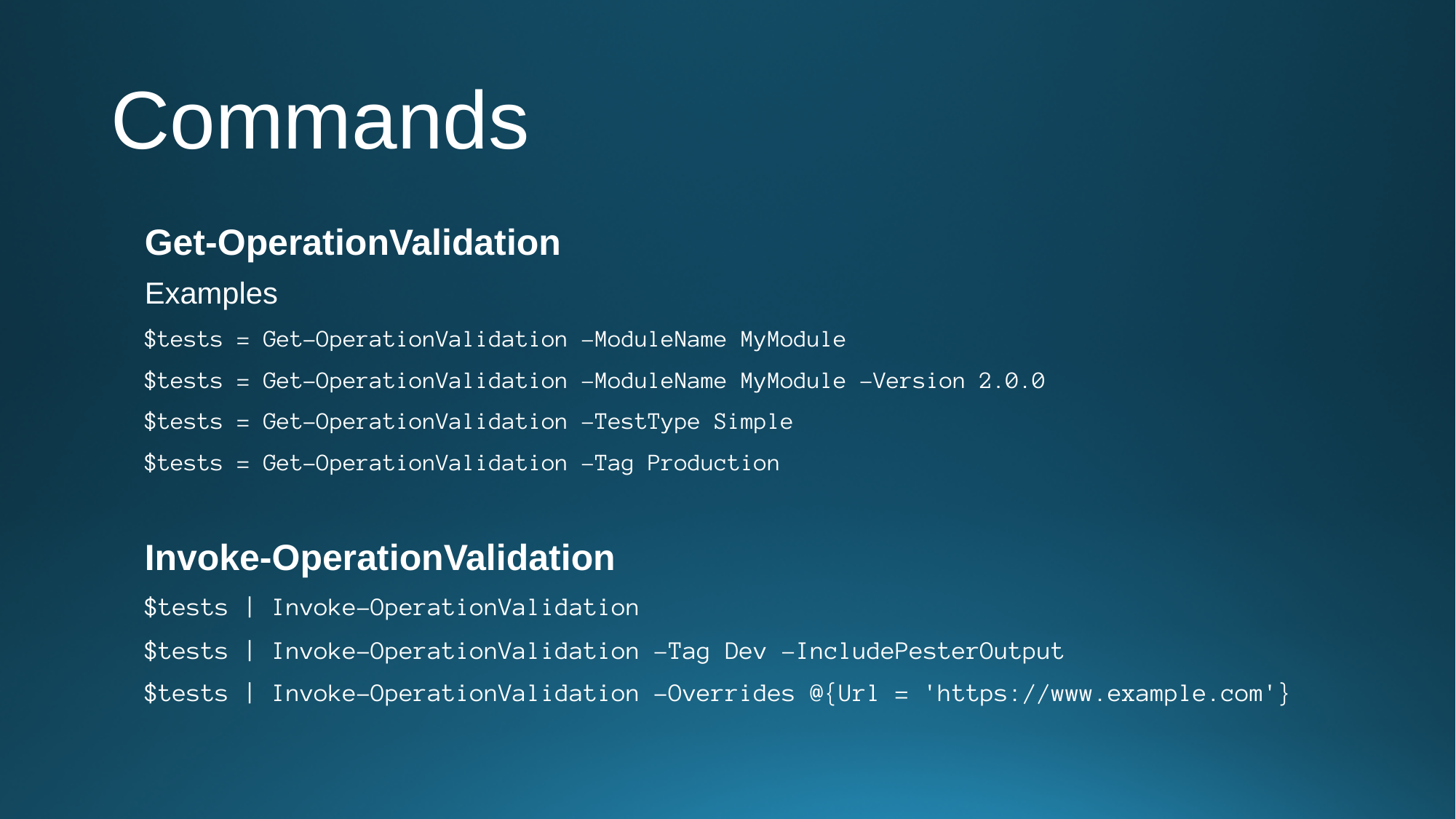

# Commands
Get-OperationValidation
Examples
$tests = Get-OperationValidation –ModuleName MyModule
$tests = Get-OperationValidation –ModuleName MyModule –Version 2.0.0
$tests = Get-OperationValidation –TestType Simple
$tests = Get-OperationValidation –Tag Production

Invoke-OperationValidation
$tests | Invoke-OperationValidation
$tests | Invoke-OperationValidation –Tag Dev –IncludePesterOutput
$tests | Invoke-OperationValidation -Overrides @{Url = 'https://www.example.com'}